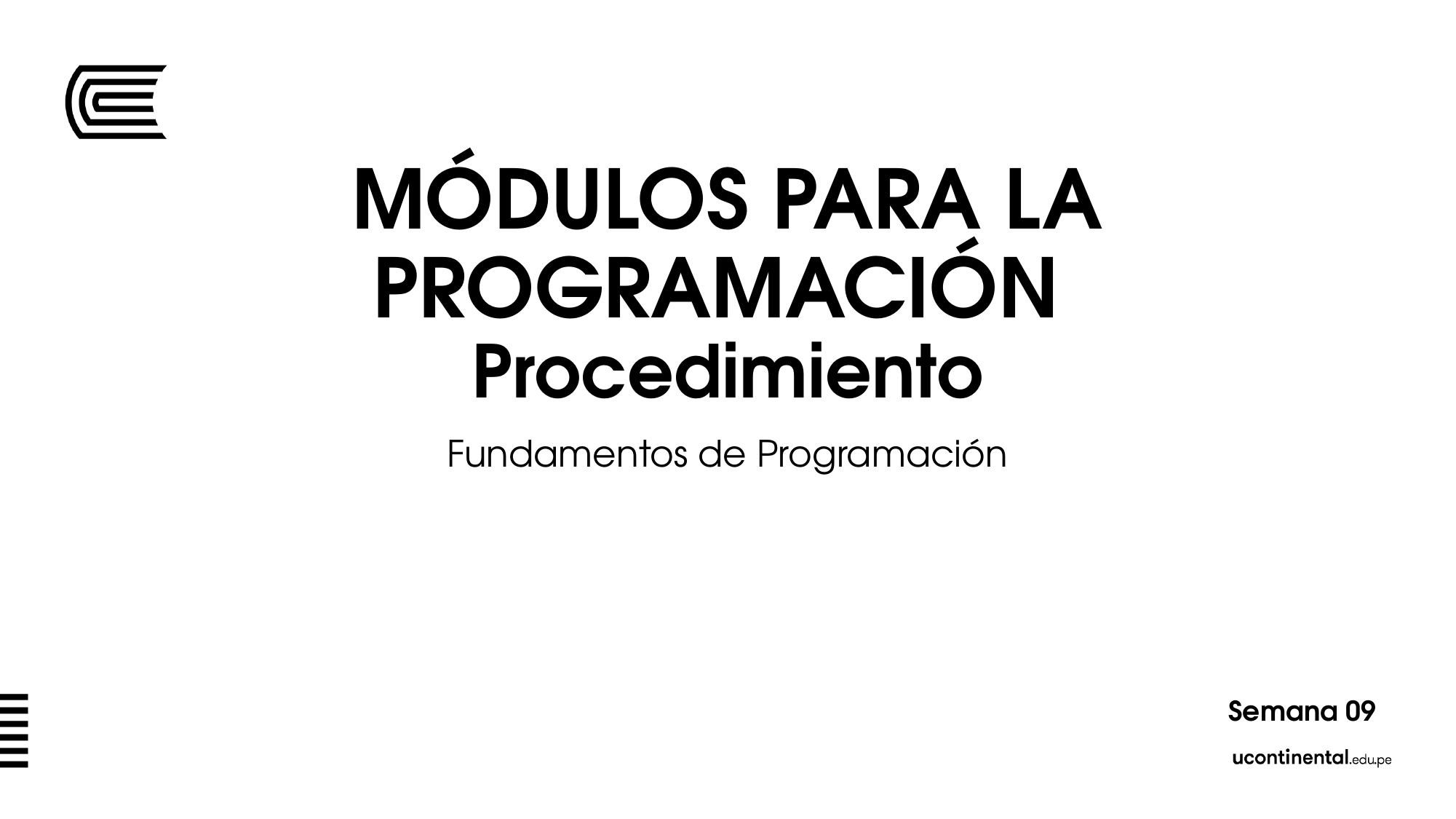

# MÓDULOS PARA LA PROGRAMACIÓN Procedimiento
Fundamentos de Programación
Semana 09